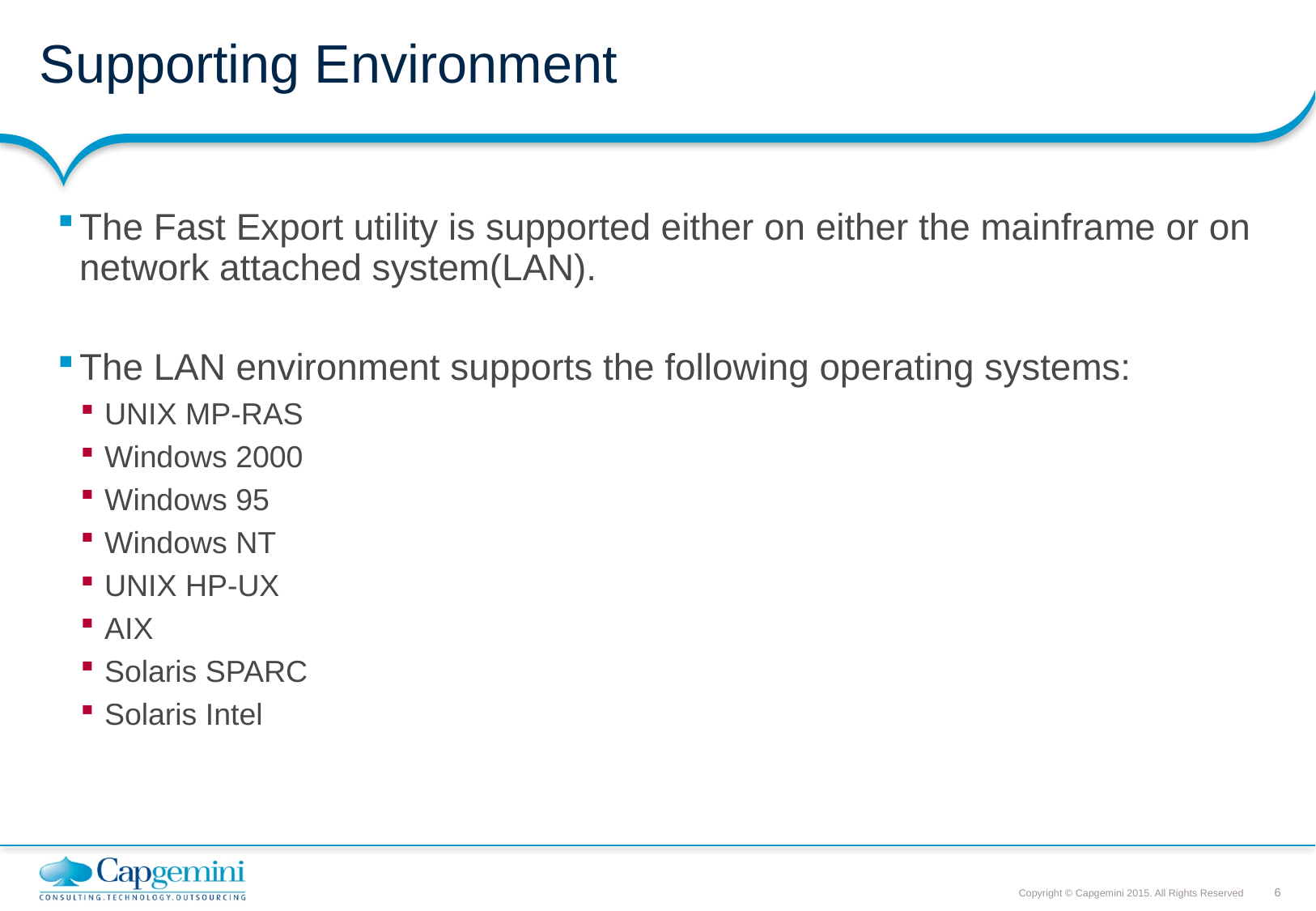

# Supporting Environment
The Fast Export utility is supported either on either the mainframe or on network attached system(LAN).

The LAN environment supports the following operating systems:
UNIX MP-RAS
Windows 2000
Windows 95
Windows NT
UNIX HP-UX
AIX
Solaris SPARC
Solaris Intel